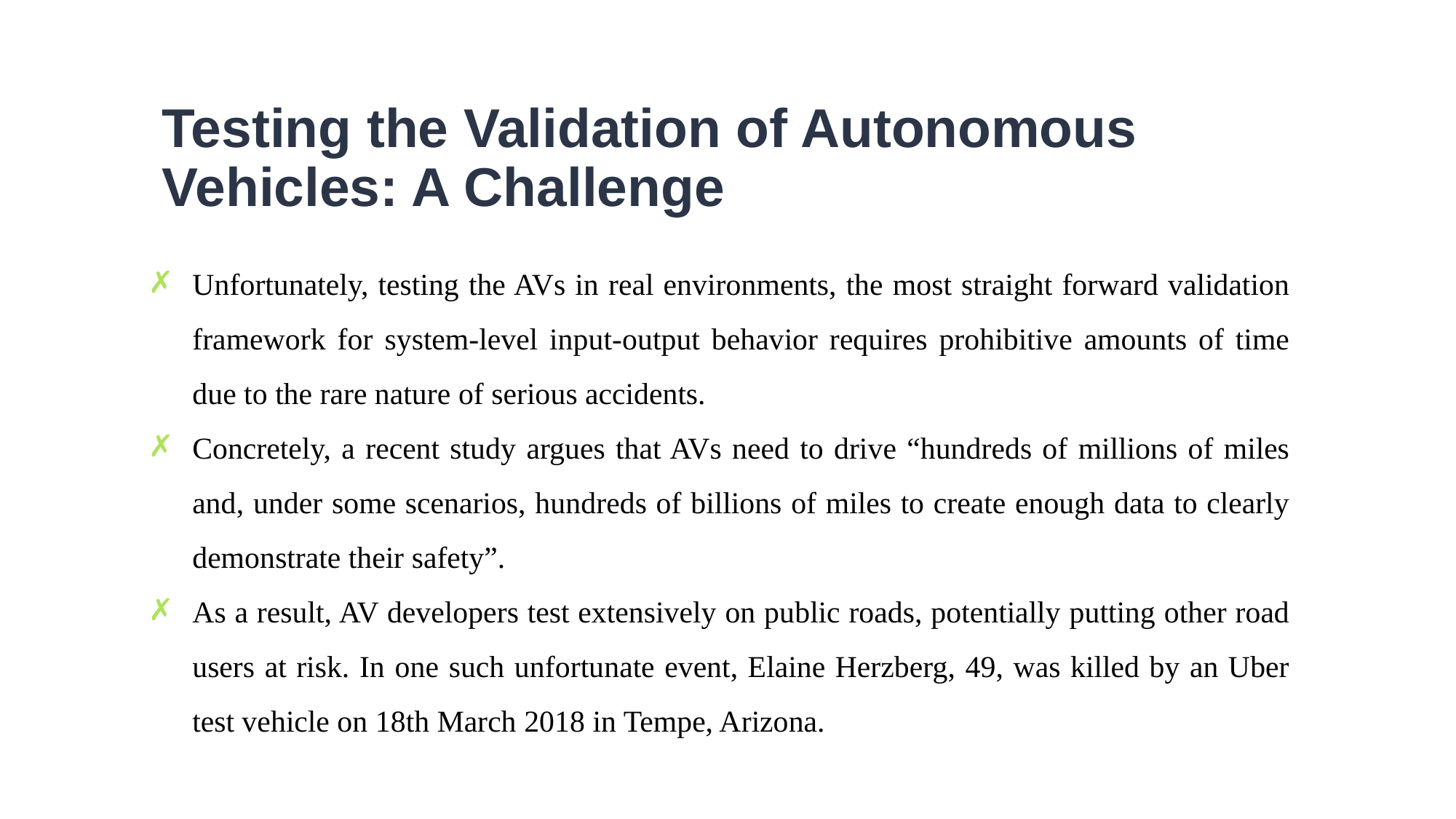

# Testing the Validation of Autonomous Vehicles: A Challenge
Unfortunately, testing the AVs in real environments, the most straight forward validation framework for system-level input-output behavior requires prohibitive amounts of time due to the rare nature of serious accidents.
Concretely, a recent study argues that AVs need to drive “hundreds of millions of miles and, under some scenarios, hundreds of billions of miles to create enough data to clearly demonstrate their safety”.
As a result, AV developers test extensively on public roads, potentially putting other road users at risk. In one such unfortunate event, Elaine Herzberg, 49, was killed by an Uber test vehicle on 18th March 2018 in Tempe, Arizona.